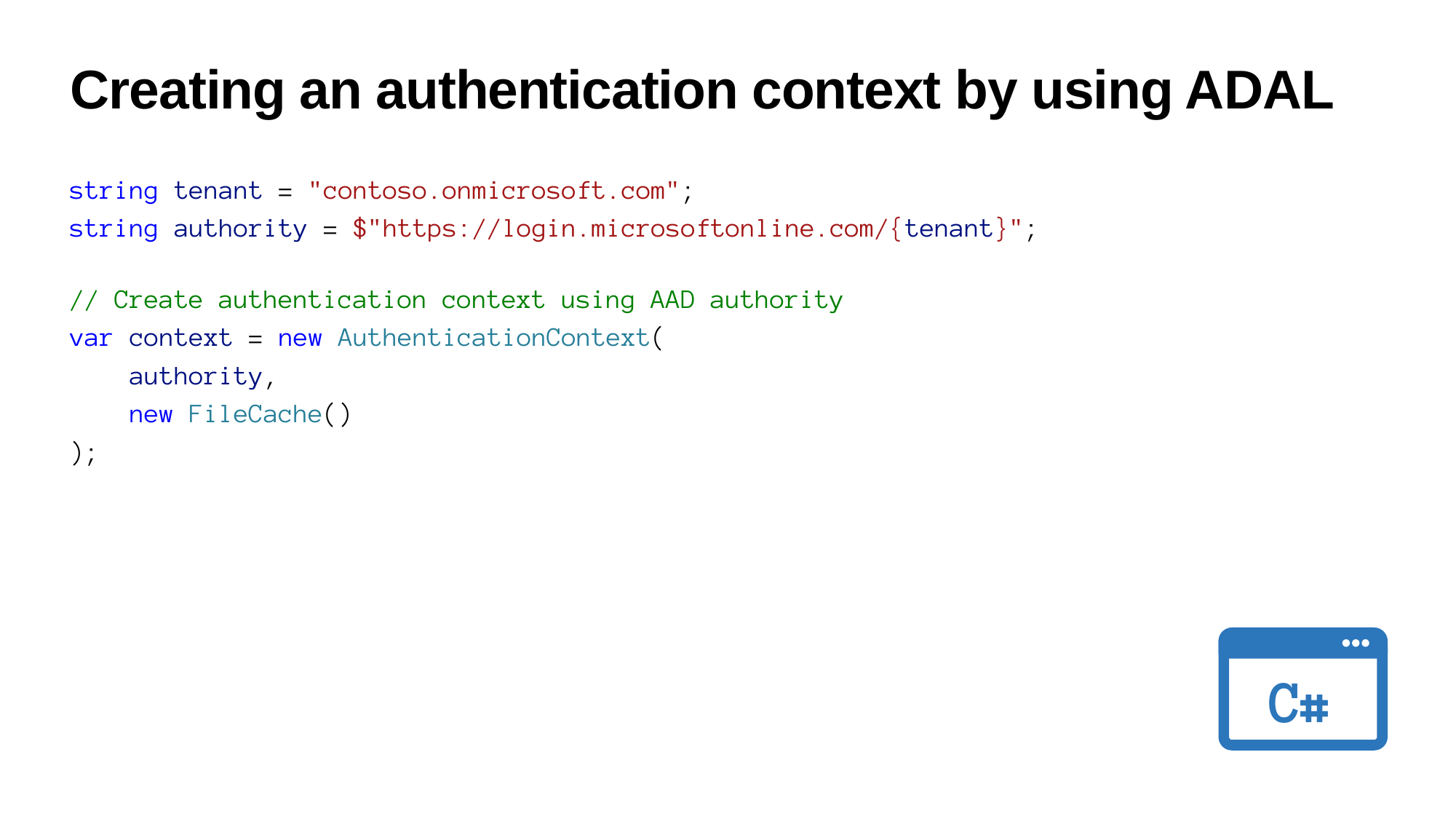

# Creating an authentication context by using ADAL
string tenant = "contoso.onmicrosoft.com";
string authority = $"https://login.microsoftonline.com/{tenant}";
// Create authentication context using AAD authority
var context = new AuthenticationContext(
    authority,
    new FileCache()
);